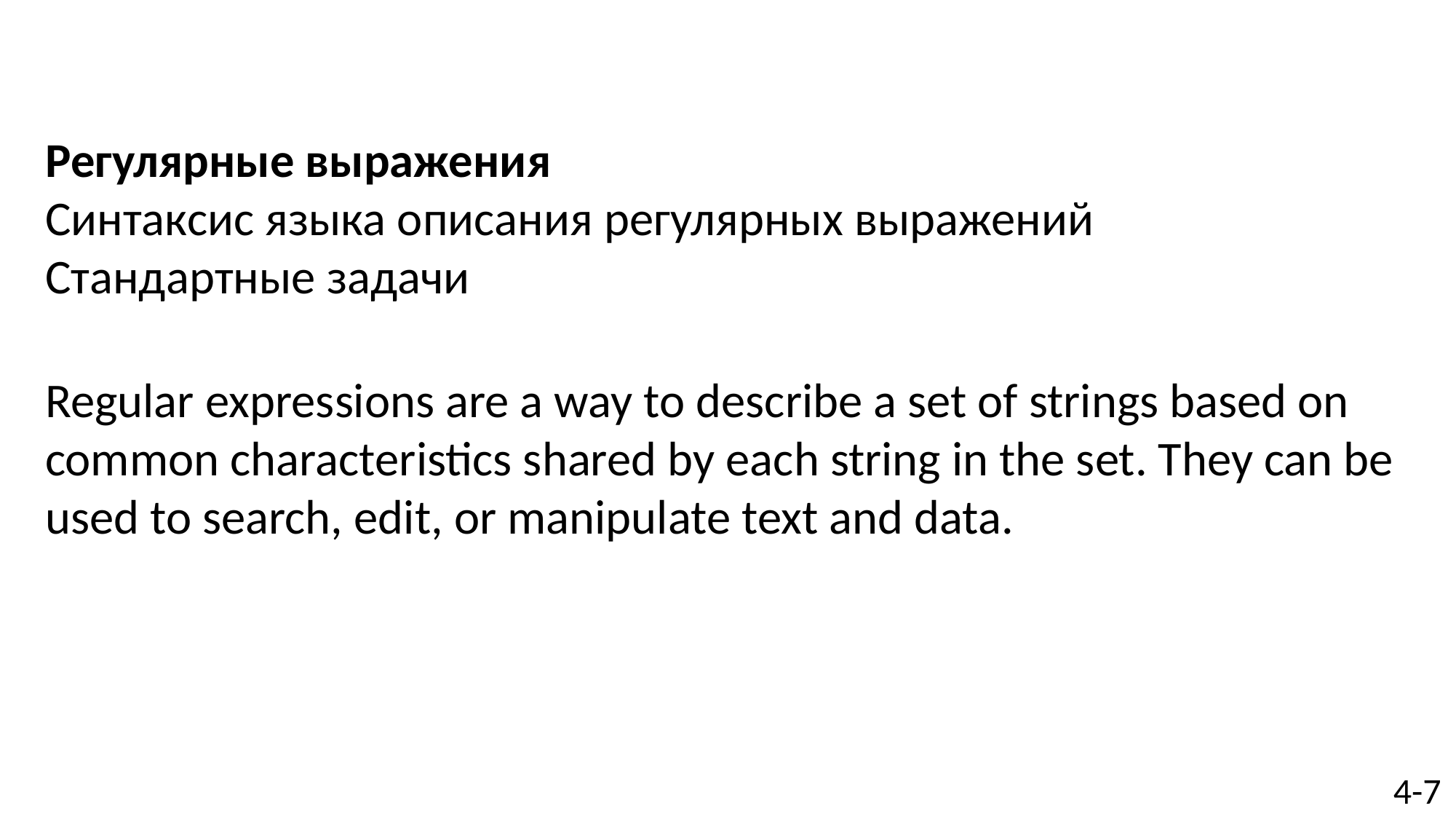

#
Регулярные выражения
Синтаксис языка описания регулярных выражений
Стандартные задачи

Regular expressions are a way to describe a set of strings based on common characteristics shared by each string in the set. They can be used to search, edit, or manipulate text and data.
4-7